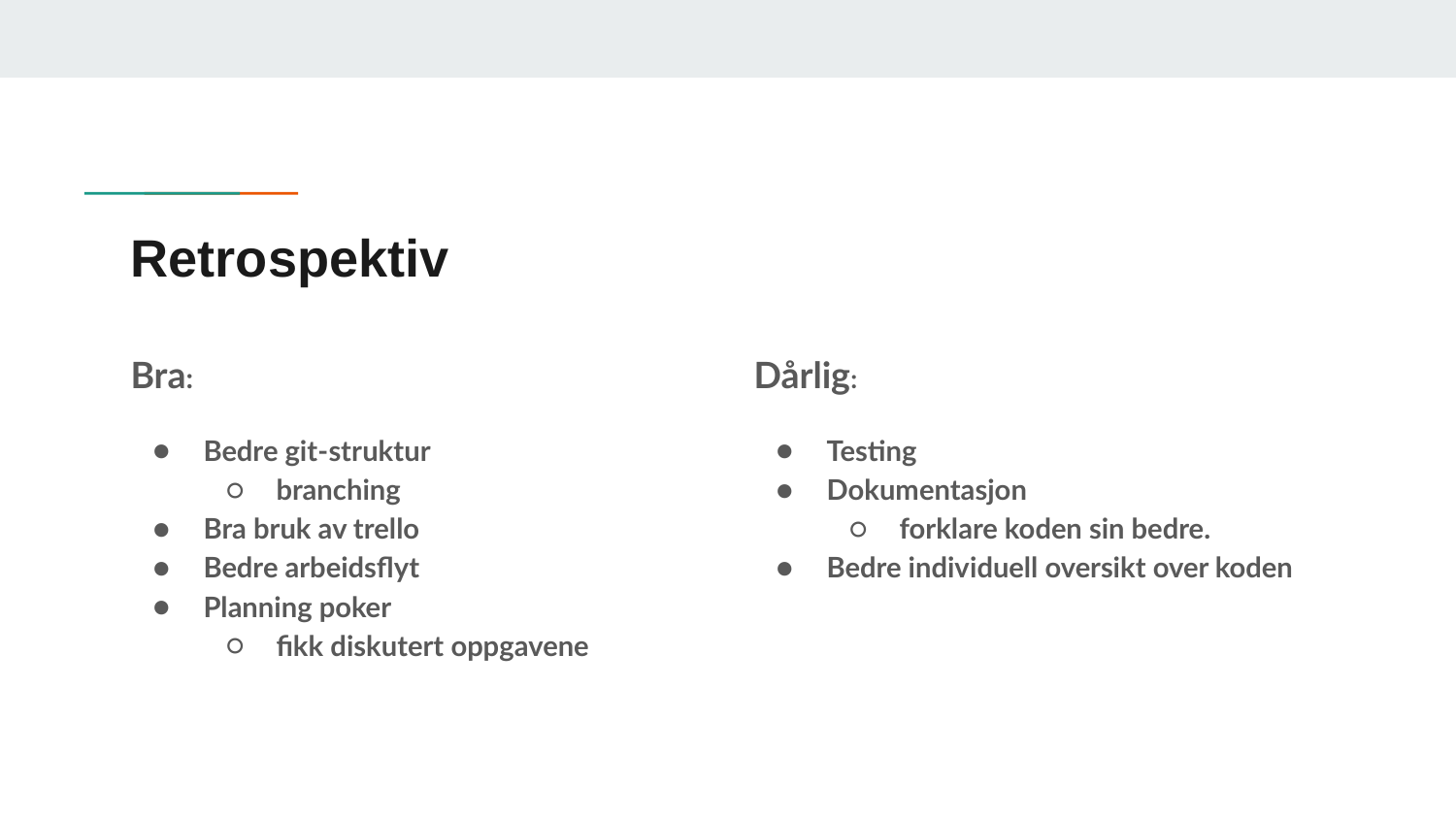

# Retrospektiv
Bra:
Bedre git-struktur
branching
Bra bruk av trello
Bedre arbeidsflyt
Planning poker
fikk diskutert oppgavene

Dårlig:
Testing
Dokumentasjon
forklare koden sin bedre.
Bedre individuell oversikt over koden